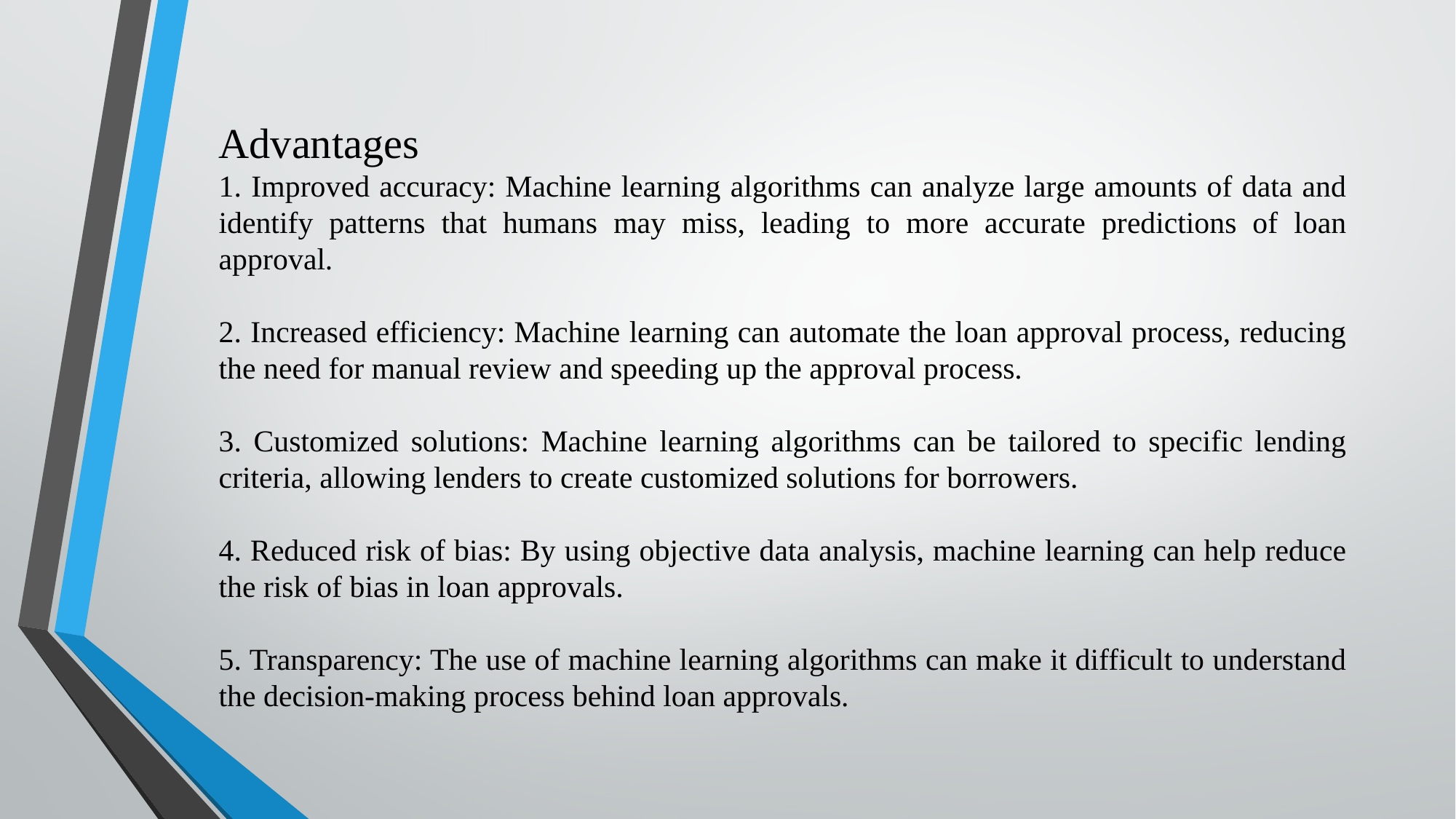

Advantages
1. Improved accuracy: Machine learning algorithms can analyze large amounts of data and identify patterns that humans may miss, leading to more accurate predictions of loan approval.

2. Increased efficiency: Machine learning can automate the loan approval process, reducing the need for manual review and speeding up the approval process.

3. Customized solutions: Machine learning algorithms can be tailored to specific lending criteria, allowing lenders to create customized solutions for borrowers.

4. Reduced risk of bias: By using objective data analysis, machine learning can help reduce the risk of bias in loan approvals.

5. Transparency: The use of machine learning algorithms can make it difficult to understand the decision-making process behind loan approvals.